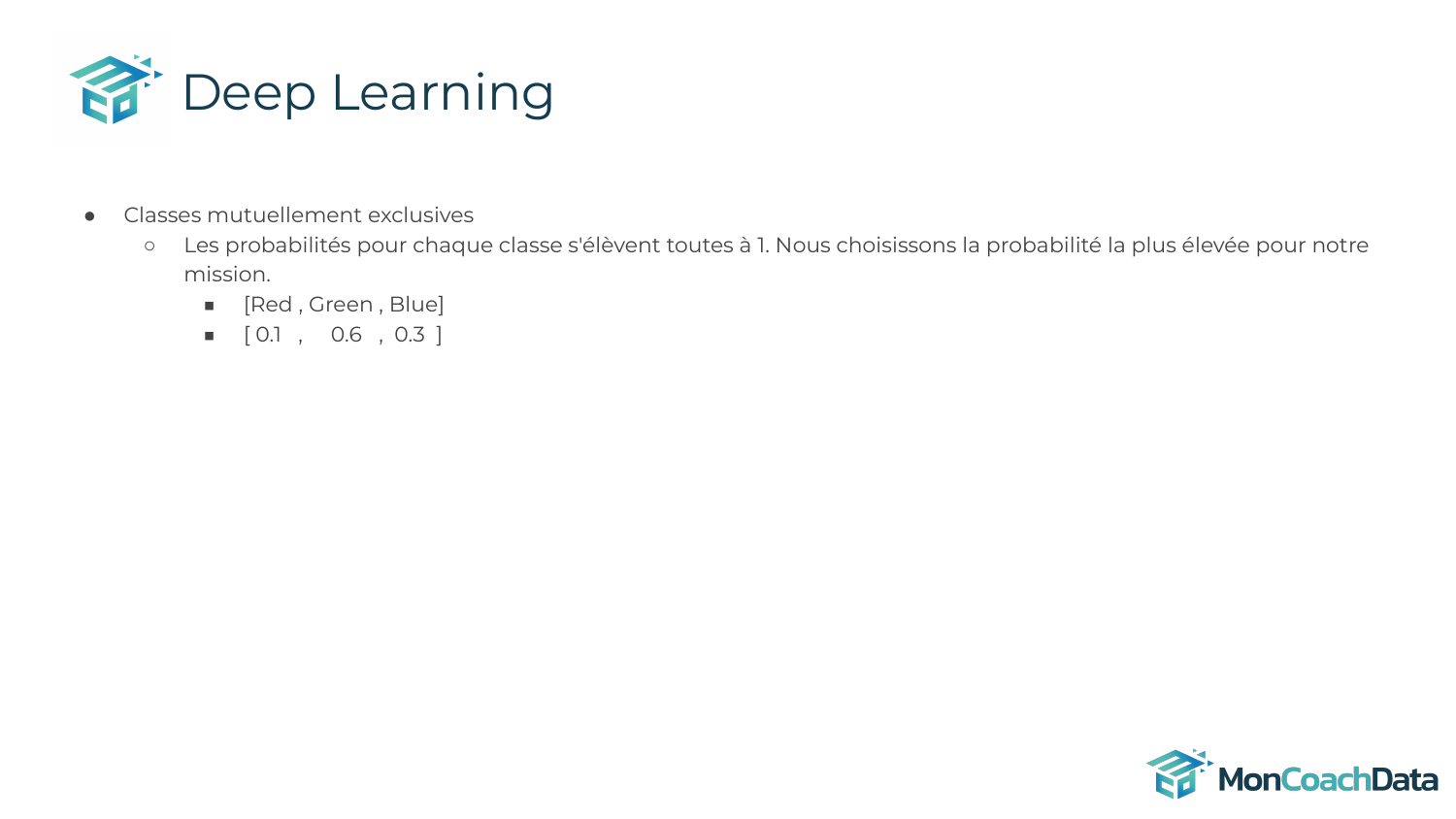

# Deep Learning

Classes mutuellement exclusives
Les probabilités pour chaque classe s'élèvent toutes à 1. Nous choisissons la probabilité la plus élevée pour notre mission.
[Red , Green , Blue]
[ 0.1   ,     0.6   ,  0.3  ]